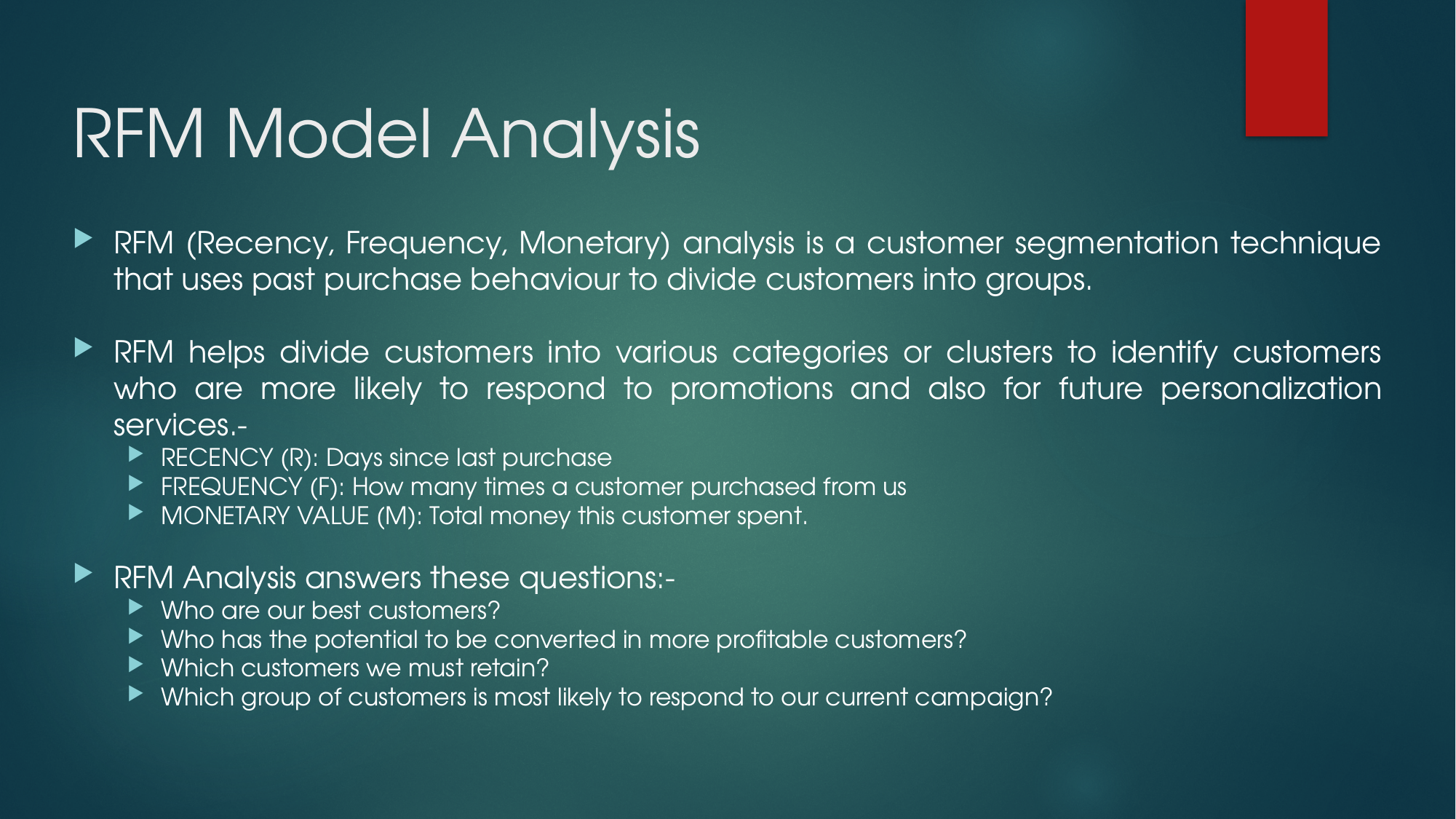

# RFM Model Analysis
RFM (Recency, Frequency, Monetary) analysis is a customer segmentation technique that uses past purchase behaviour to divide customers into groups.

RFM helps divide customers into various categories or clusters to identify customers who are more likely to respond to promotions and also for future personalization services.-
RECENCY (R): Days since last purchase
FREQUENCY (F): How many times a customer purchased from us
MONETARY VALUE (M): Total money this customer spent.

RFM Analysis answers these questions:-
Who are our best customers?
Who has the potential to be converted in more profitable customers?
Which customers we must retain?
Which group of customers is most likely to respond to our current campaign?